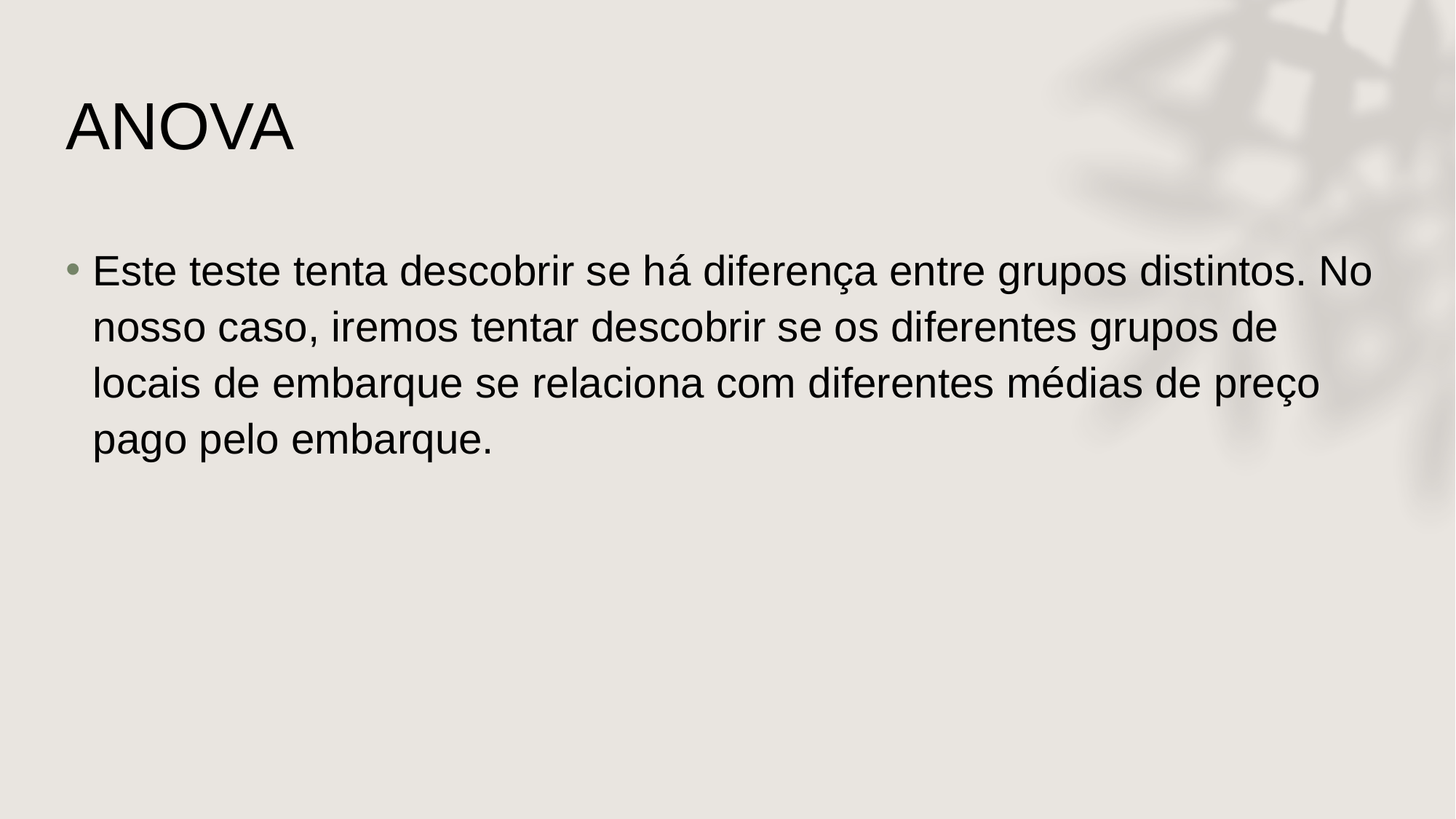

# ANOVA
Este teste tenta descobrir se há diferença entre grupos distintos. No nosso caso, iremos tentar descobrir se os diferentes grupos de locais de embarque se relaciona com diferentes médias de preço pago pelo embarque.